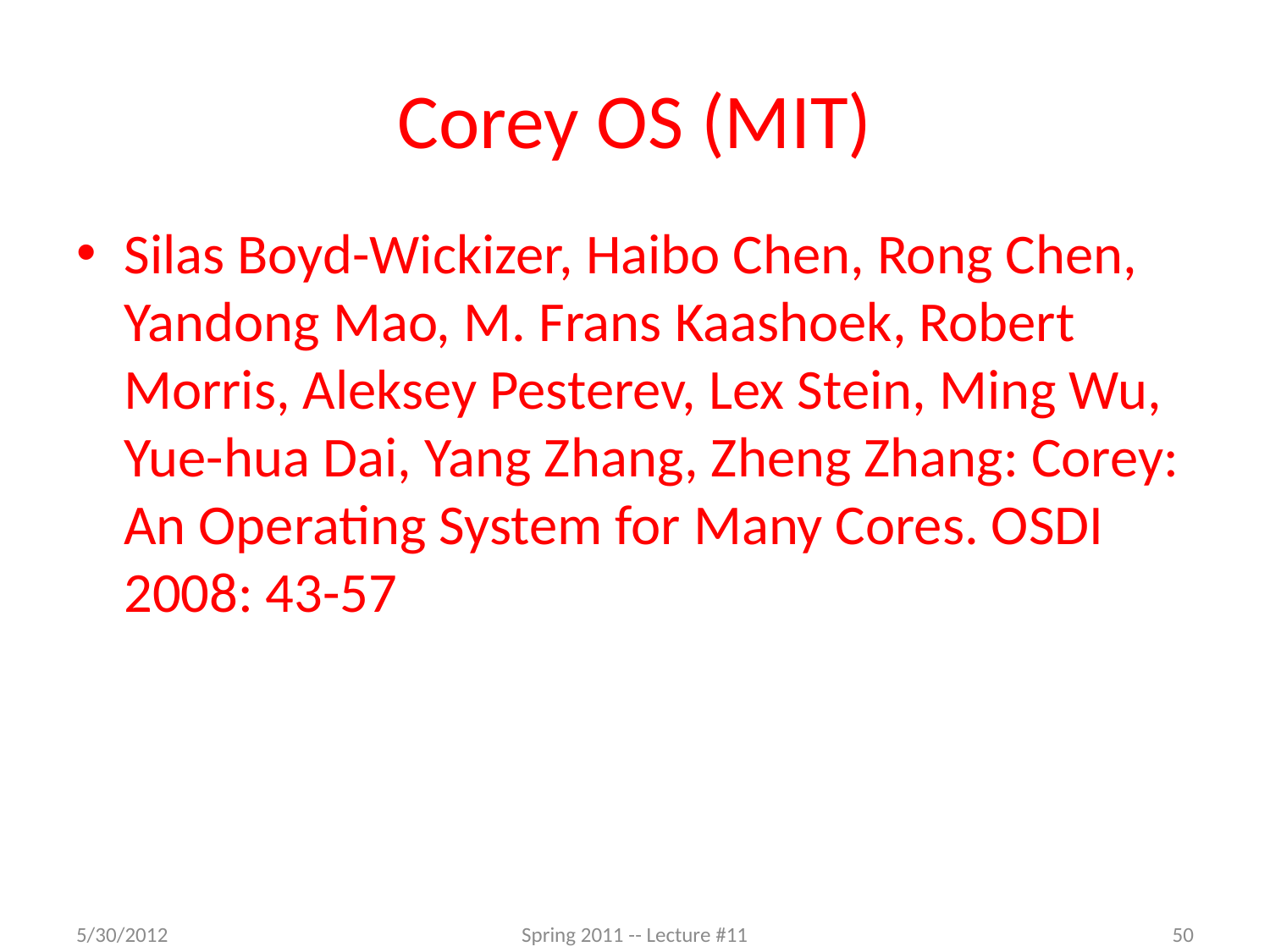

# Corey OS (MIT)
Silas Boyd-Wickizer, Haibo Chen, Rong Chen, Yandong Mao, M. Frans Kaashoek, Robert Morris, Aleksey Pesterev, Lex Stein, Ming Wu, Yue-hua Dai, Yang Zhang, Zheng Zhang: Corey: An Operating System for Many Cores. OSDI 2008: 43-57
5/30/2012
Spring 2011 -- Lecture #11
50